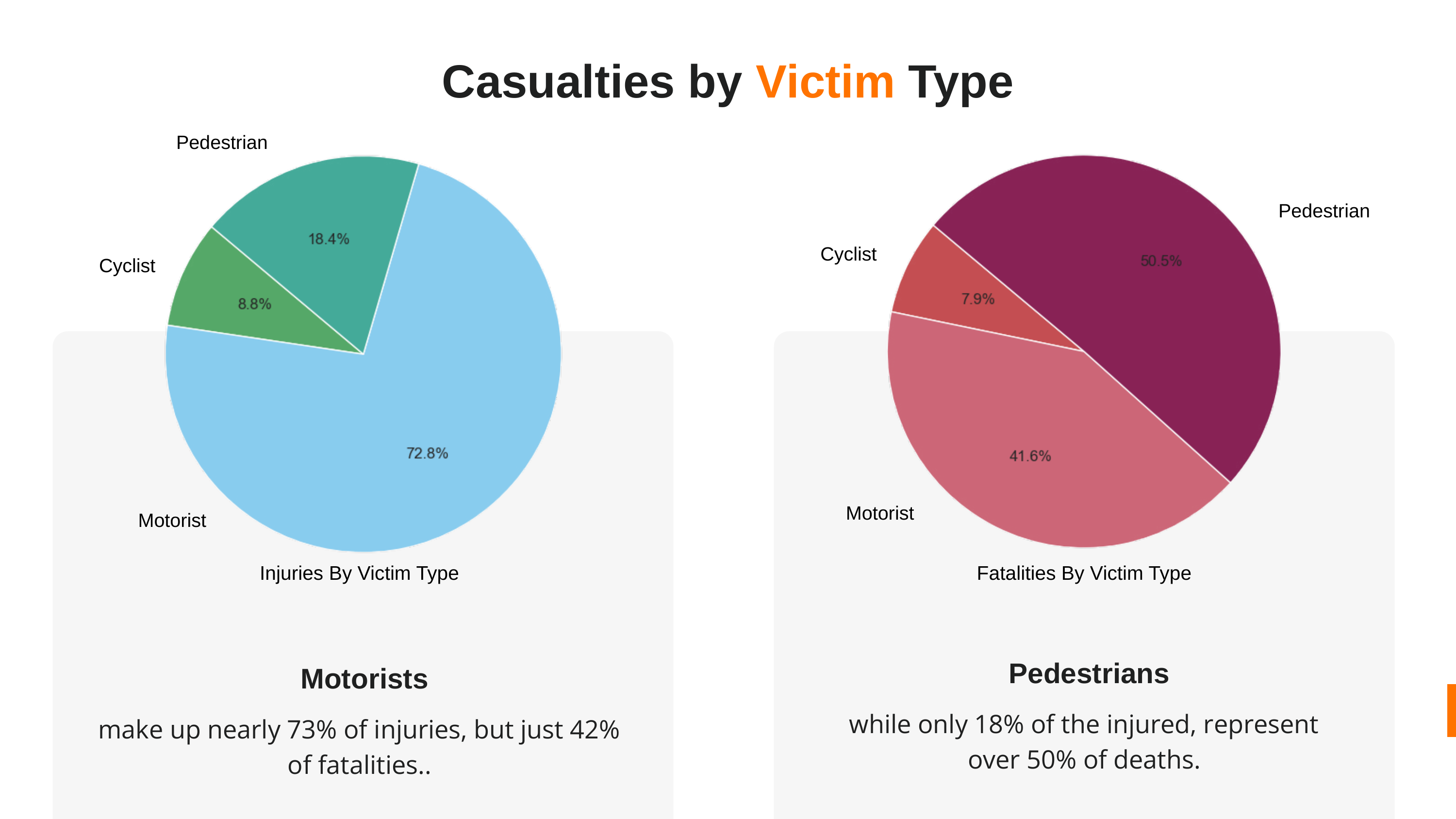

Casualties by Victim Type
Pedestrian

Pedestrian
Cyclist
Cyclist

Motorist
Motorist
Injuries By Victim Type
Fatalities By Victim Type
Pedestrians
Motorists

while only 18% of the injured, represent over 50% of deaths.
make up nearly 73% of injuries, but just 42% of fatalities..